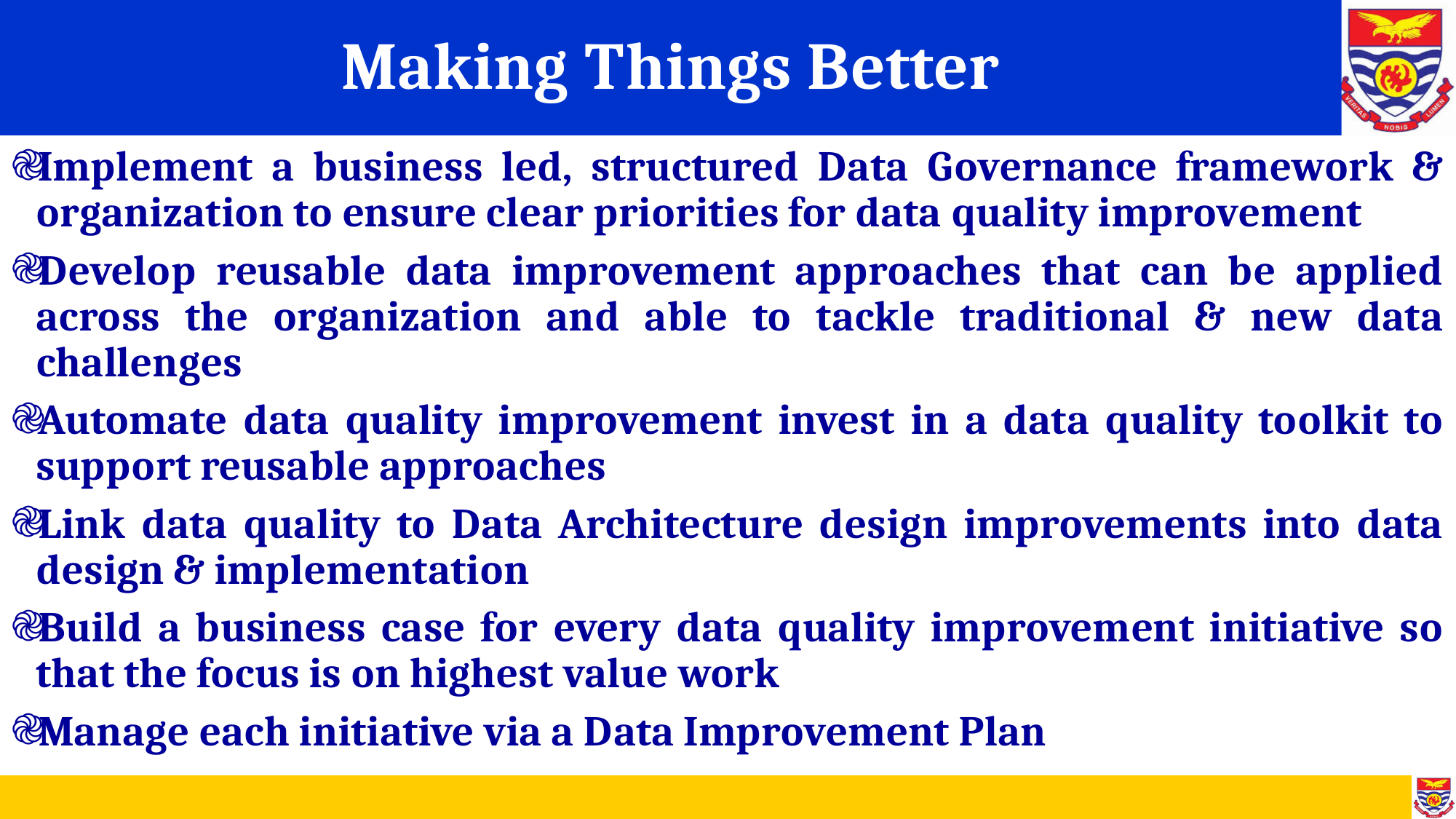

# Making Things Better
Implement a business led, structured Data Governance framework & organization to ensure clear priorities for data quality improvement
Develop reusable data improvement approaches that can be applied across the organization and able to tackle traditional & new data challenges
Automate data quality improvement invest in a data quality toolkit to support reusable approaches
Link data quality to Data Architecture design improvements into data design & implementation
Build a business case for every data quality improvement initiative so that the focus is on highest value work
Manage each initiative via a Data Improvement Plan